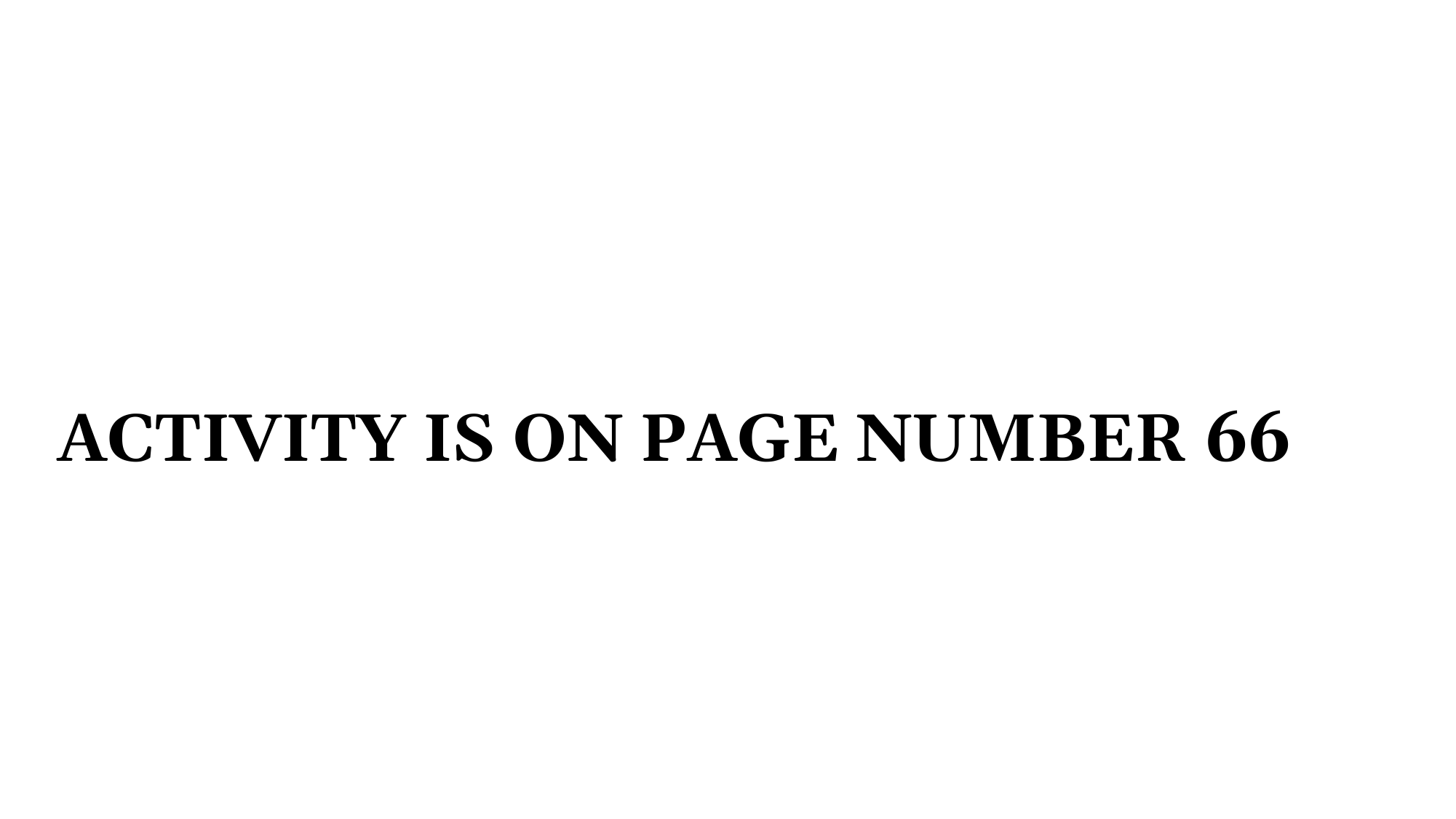

# ACTIVITY IS ON PAGE NUMBER 66